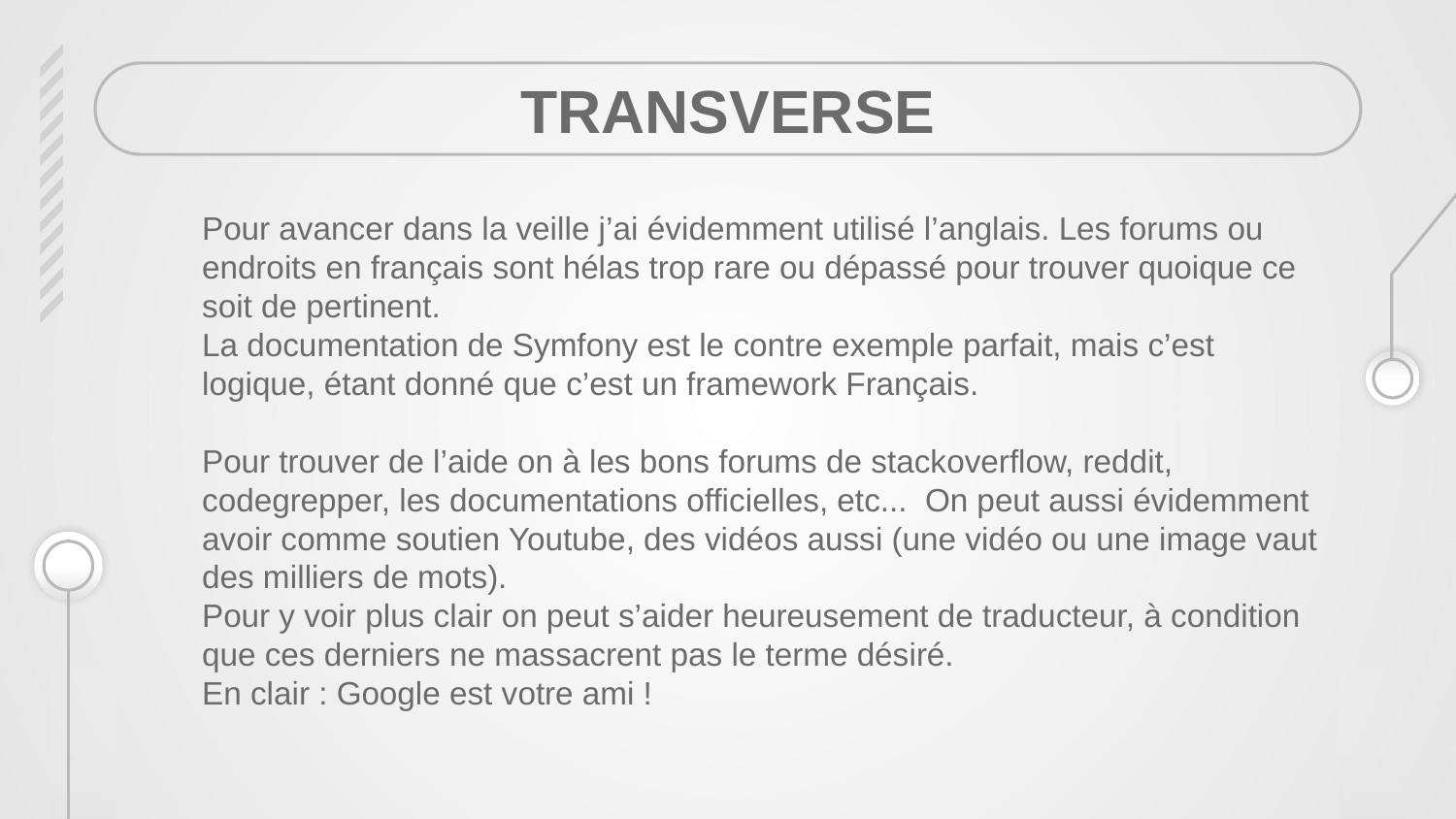

# TRANSVERSE

Pour avancer dans la veille j’ai évidemment utilisé l’anglais. Les forums ou endroits en français sont hélas trop rare ou dépassé pour trouver quoique ce soit de pertinent.
La documentation de Symfony est le contre exemple parfait, mais c’est logique, étant donné que c’est un framework Français.

Pour trouver de l’aide on à les bons forums de stackoverflow, reddit, codegrepper, les documentations officielles, etc...  On peut aussi évidemment avoir comme soutien Youtube, des vidéos aussi (une vidéo ou une image vaut des milliers de mots).
Pour y voir plus clair on peut s’aider heureusement de traducteur, à condition que ces derniers ne massacrent pas le terme désiré.
En clair : Google est votre ami !